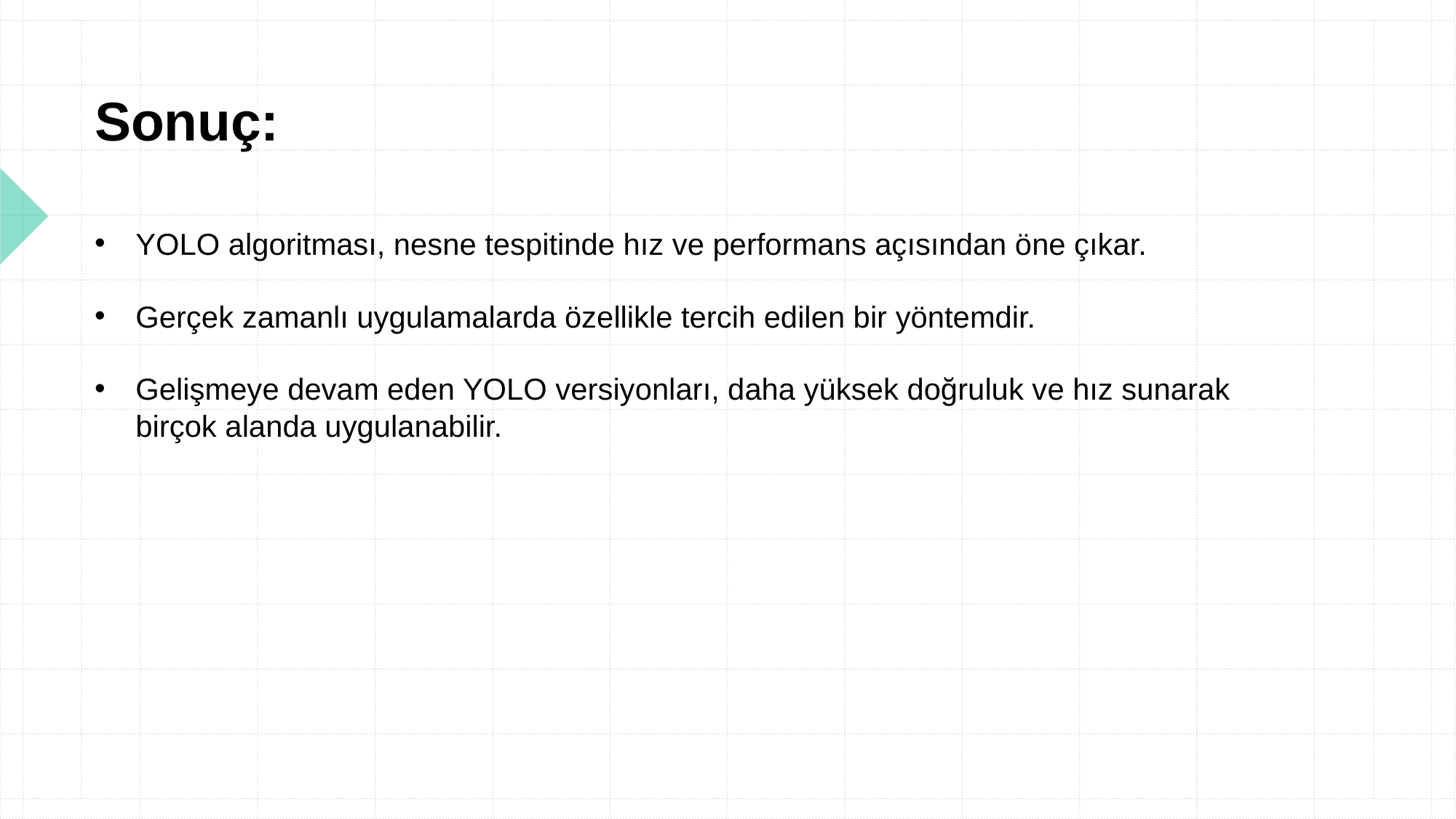

Sonuç:

YOLO algoritması, nesne tespitinde hız ve performans açısından öne çıkar.

Gerçek zamanlı uygulamalarda özellikle tercih edilen bir yöntemdir.

Gelişmeye devam eden YOLO versiyonları, daha yüksek doğruluk ve hız sunarak birçok alanda uygulanabilir.

#